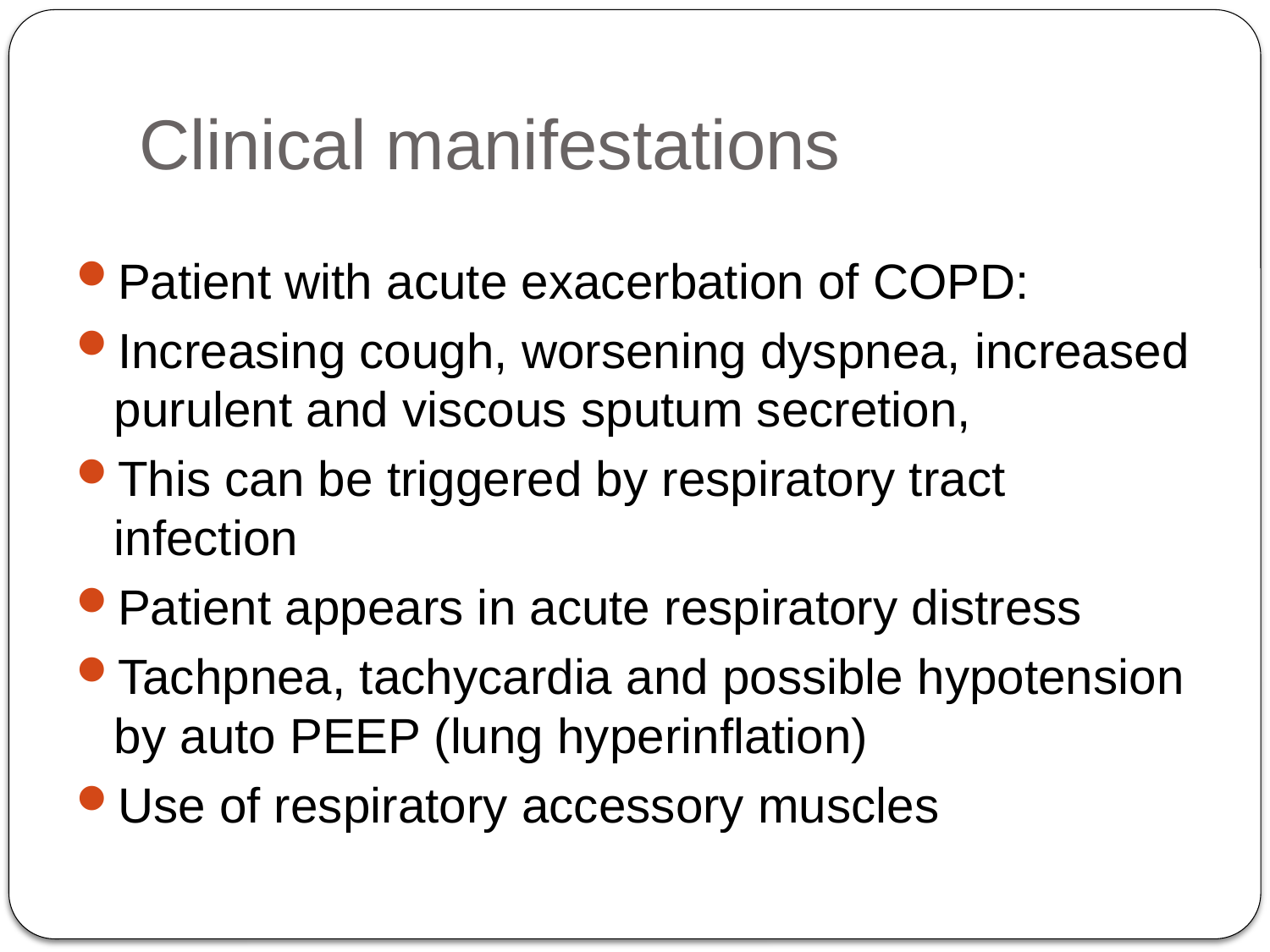

# Clinical manifestations
Patient with acute exacerbation of COPD:
Increasing cough, worsening dyspnea, increased purulent and viscous sputum secretion,
This can be triggered by respiratory tract infection
Patient appears in acute respiratory distress
Tachpnea, tachycardia and possible hypotension by auto PEEP (lung hyperinflation)
Use of respiratory accessory muscles